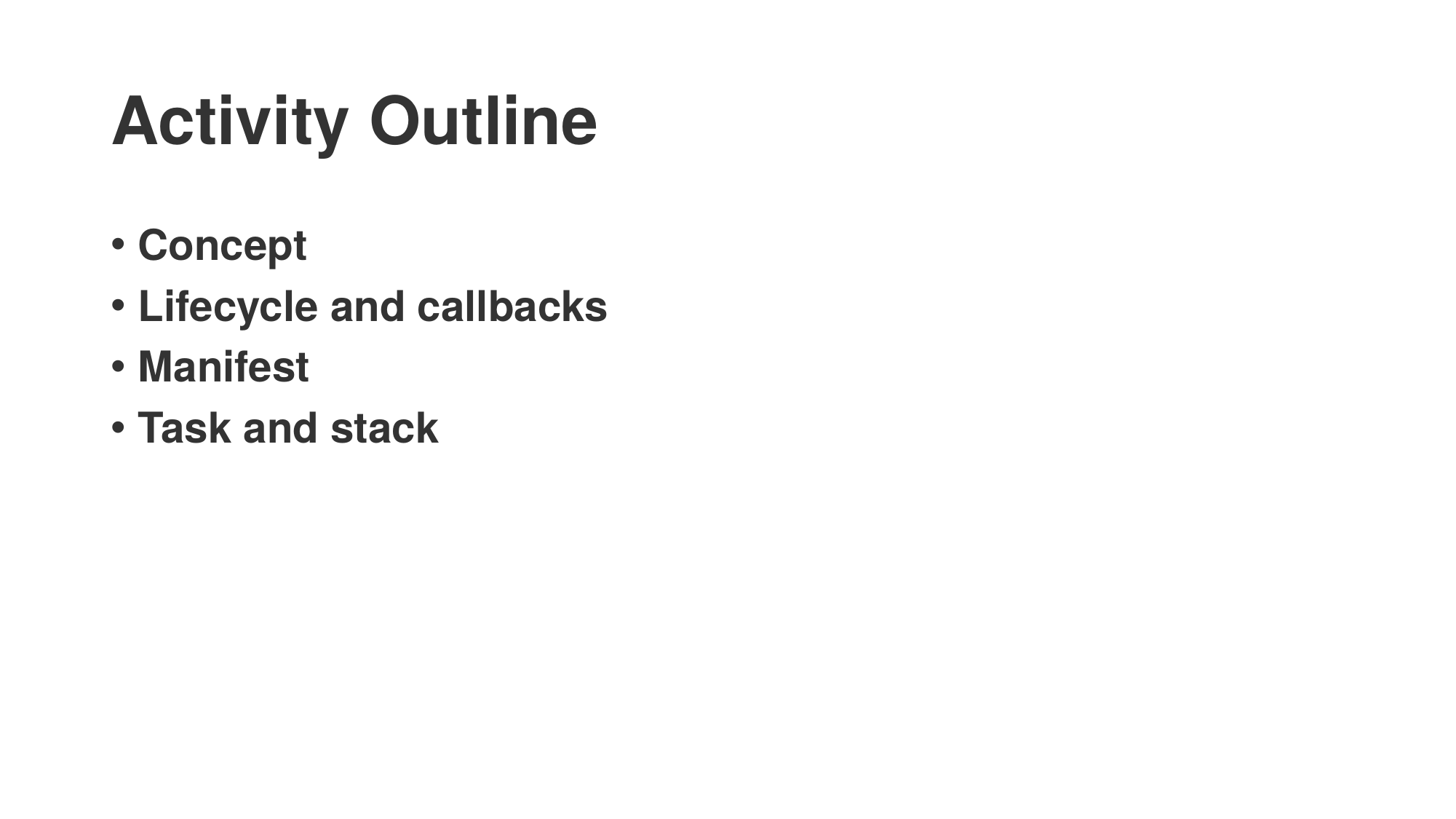

# Activity Outline
Concept
Lifecycle and callbacks
Manifest
Task and stack